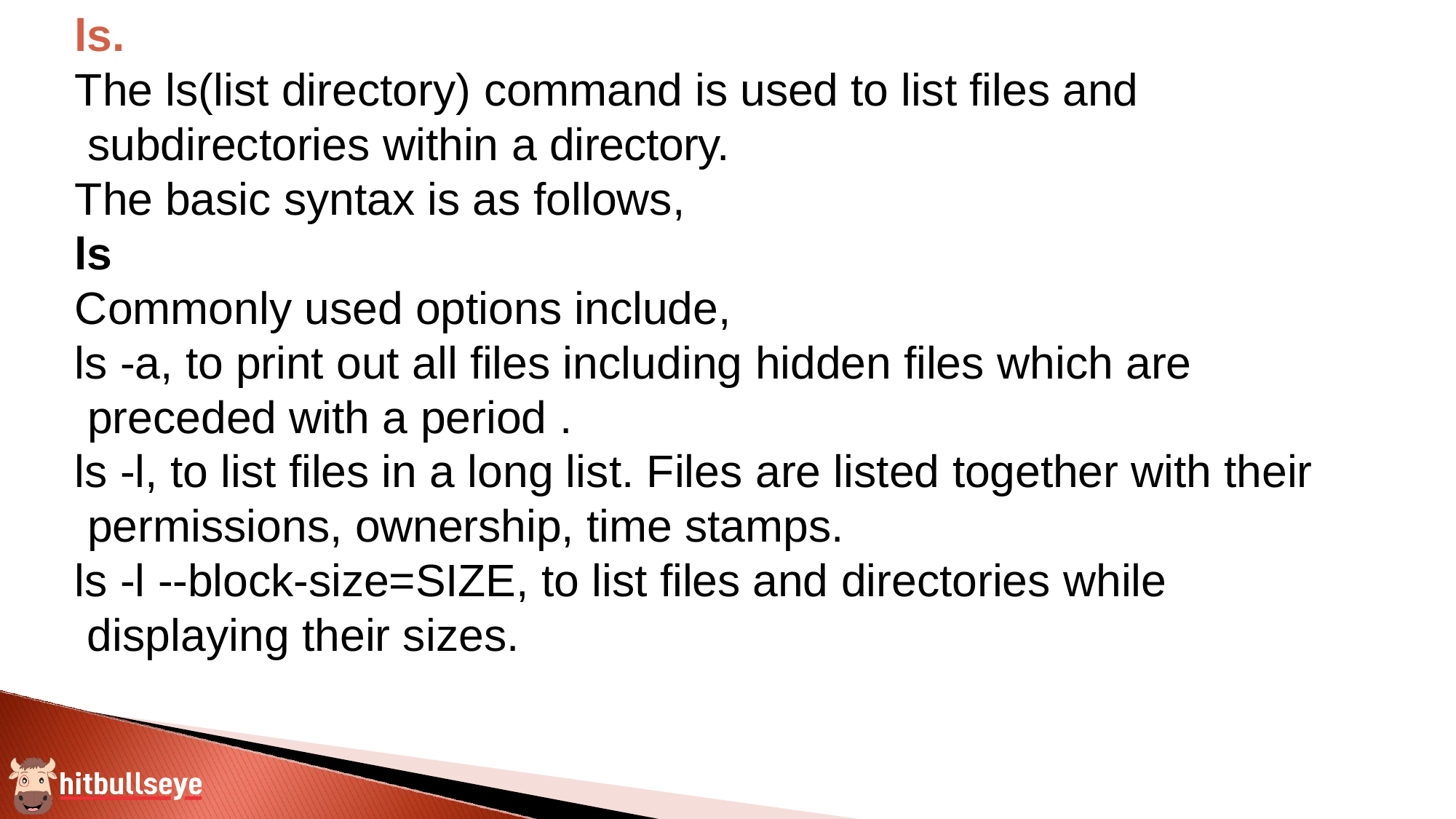

ls.
The ls(list directory) command is used to list files and  subdirectories within a directory.
The basic syntax is as follows,
ls
Commonly used options include,
ls -a, to print out all files including hidden files which are  preceded with a period .
ls -l, to list files in a long list. Files are listed together with their  permissions, ownership, time stamps.
ls -l --block-size=SIZE, to list files and directories while  displaying their sizes.